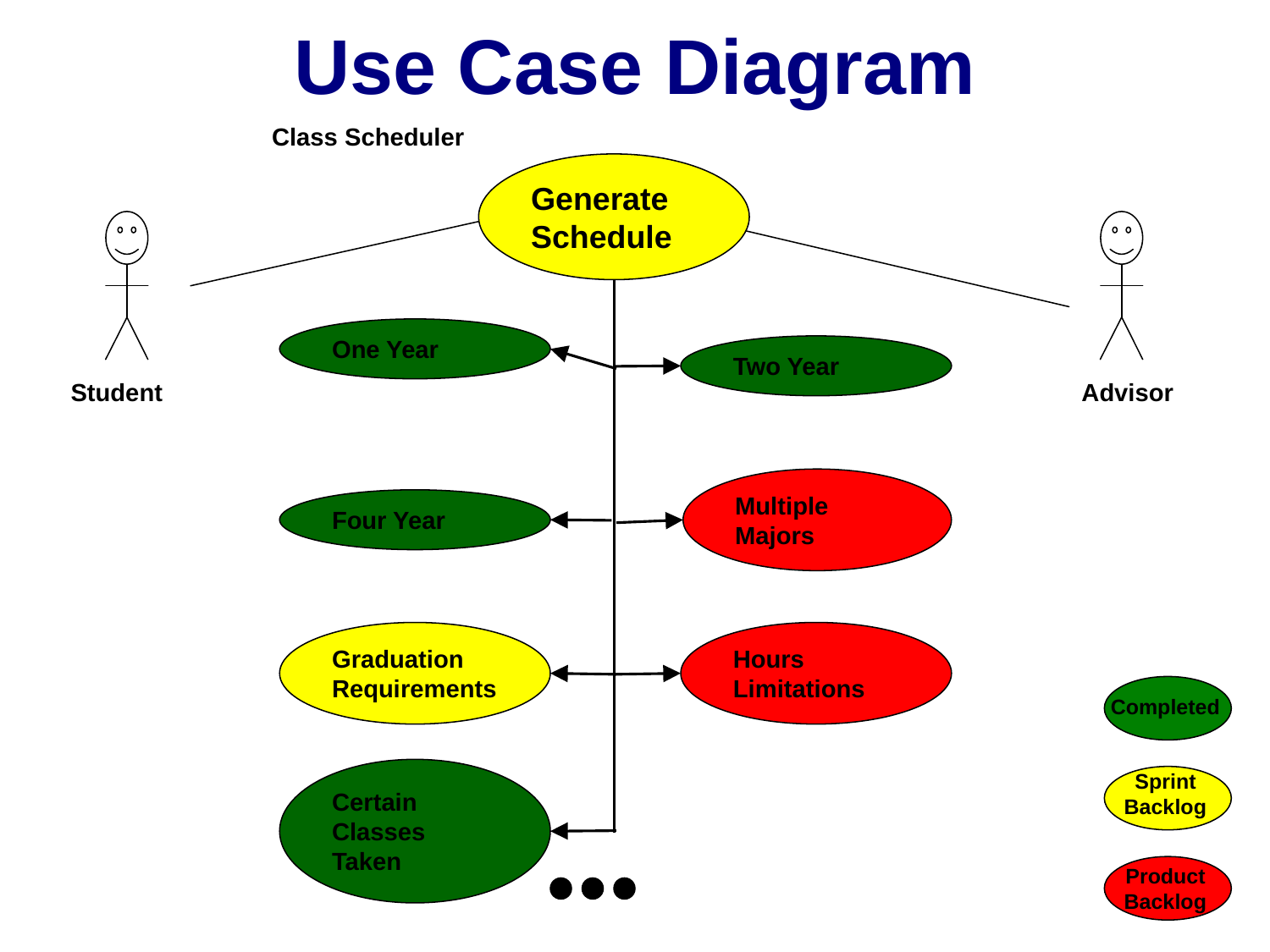

# Use Case Diagram
Class Scheduler
Generate Schedule

One Year
Two Year
Student
Advisor
Four Year
Multiple Majors
Graduation Requirements
Hours Limitations

Completed
Sprint
Backlog

Certain Classes Taken
Product
Backlog